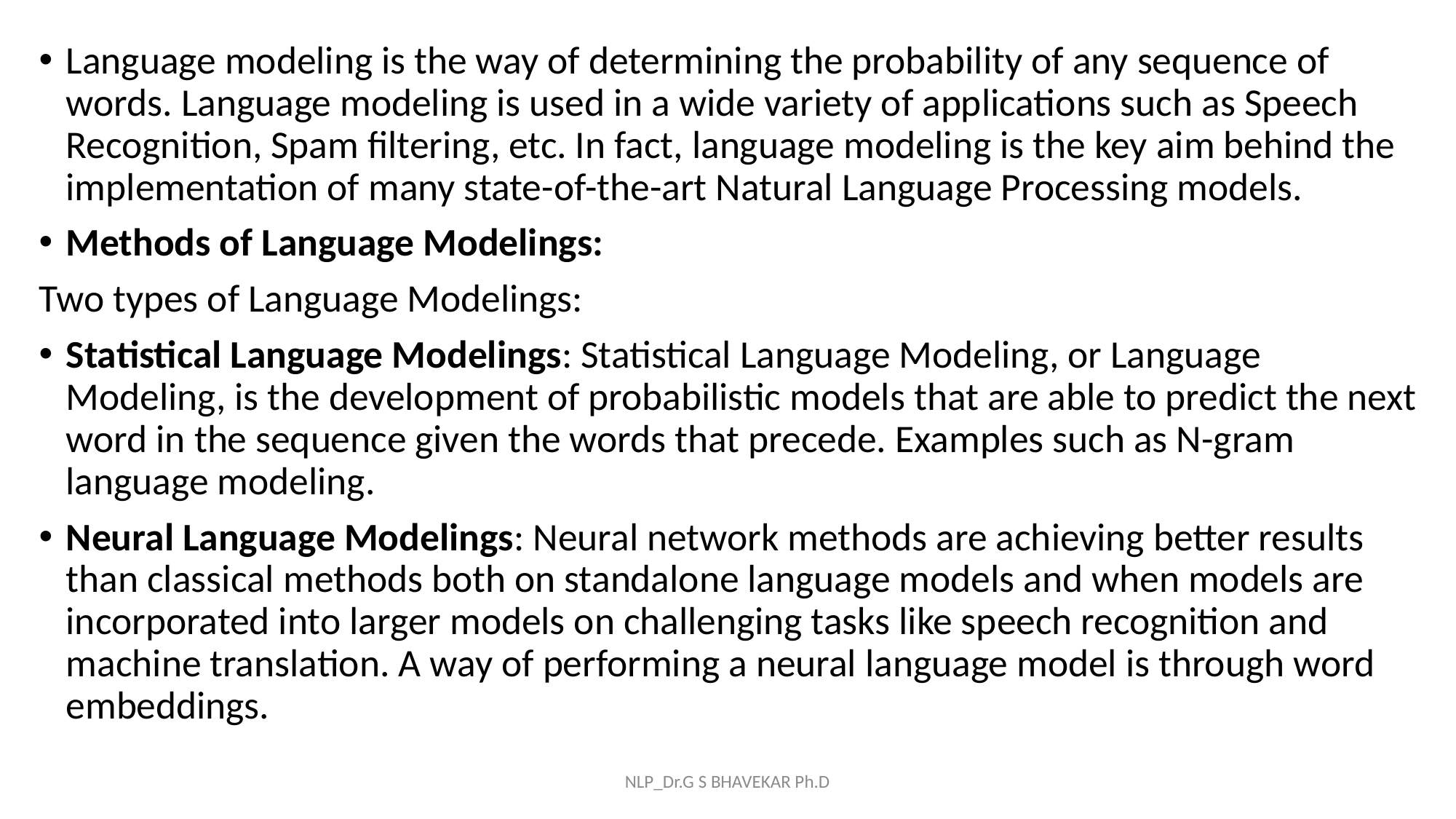

Language modeling is the way of determining the probability of any sequence of words. Language modeling is used in a wide variety of applications such as Speech Recognition, Spam filtering, etc. In fact, language modeling is the key aim behind the implementation of many state-of-the-art Natural Language Processing models.
Methods of Language Modelings:
Two types of Language Modelings:
Statistical Language Modelings: Statistical Language Modeling, or Language Modeling, is the development of probabilistic models that are able to predict the next word in the sequence given the words that precede. Examples such as N-gram language modeling.
Neural Language Modelings: Neural network methods are achieving better results than classical methods both on standalone language models and when models are incorporated into larger models on challenging tasks like speech recognition and machine translation. A way of performing a neural language model is through word embeddings.

NLP_Dr.G S BHAVEKAR Ph.D